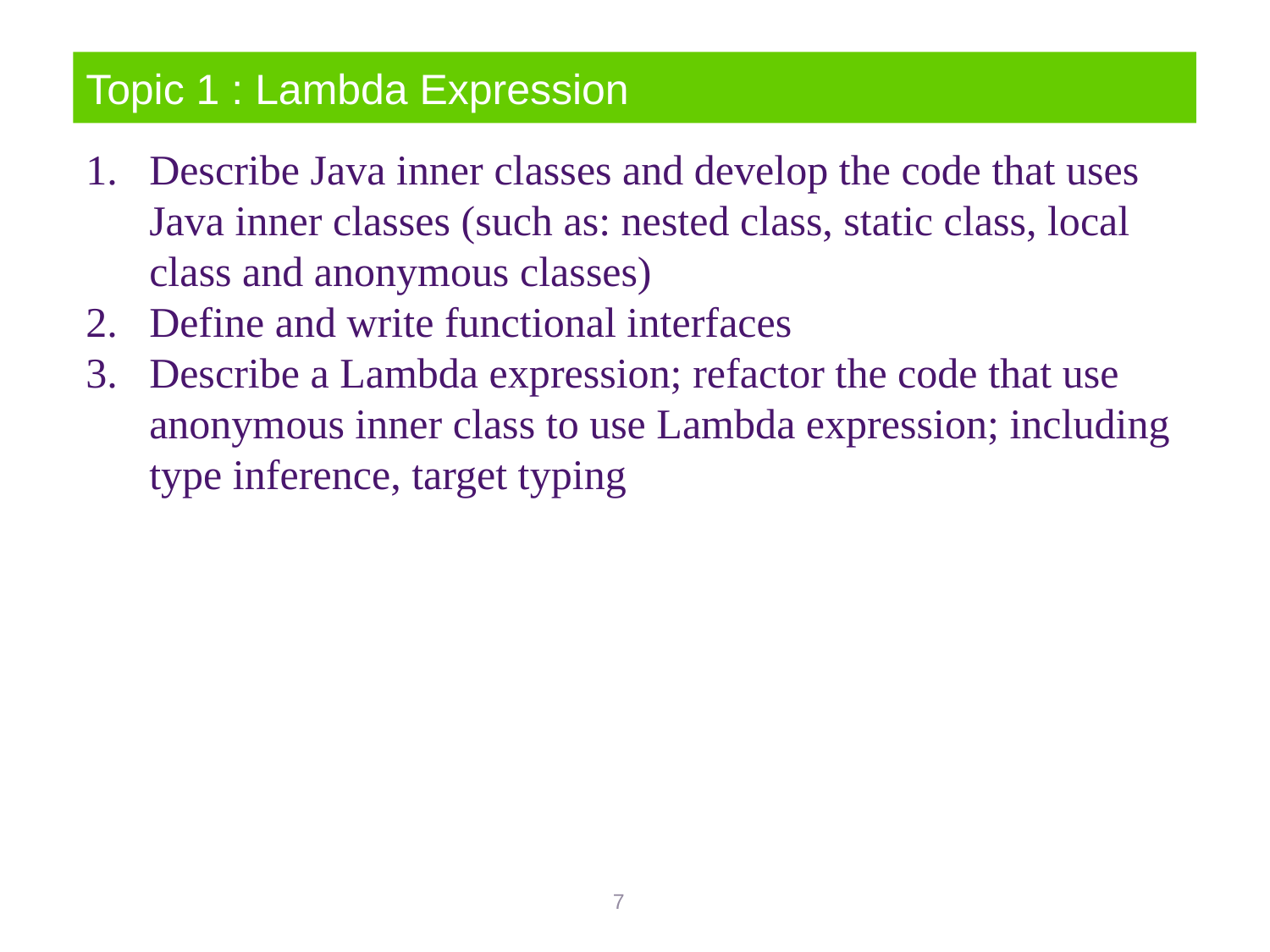

# Topic 1 : Lambda Expression
Describe Java inner classes and develop the code that uses Java inner classes (such as: nested class, static class, local class and anonymous classes)
Define and write functional interfaces
Describe a Lambda expression; refactor the code that use anonymous inner class to use Lambda expression; including type inference, target typing